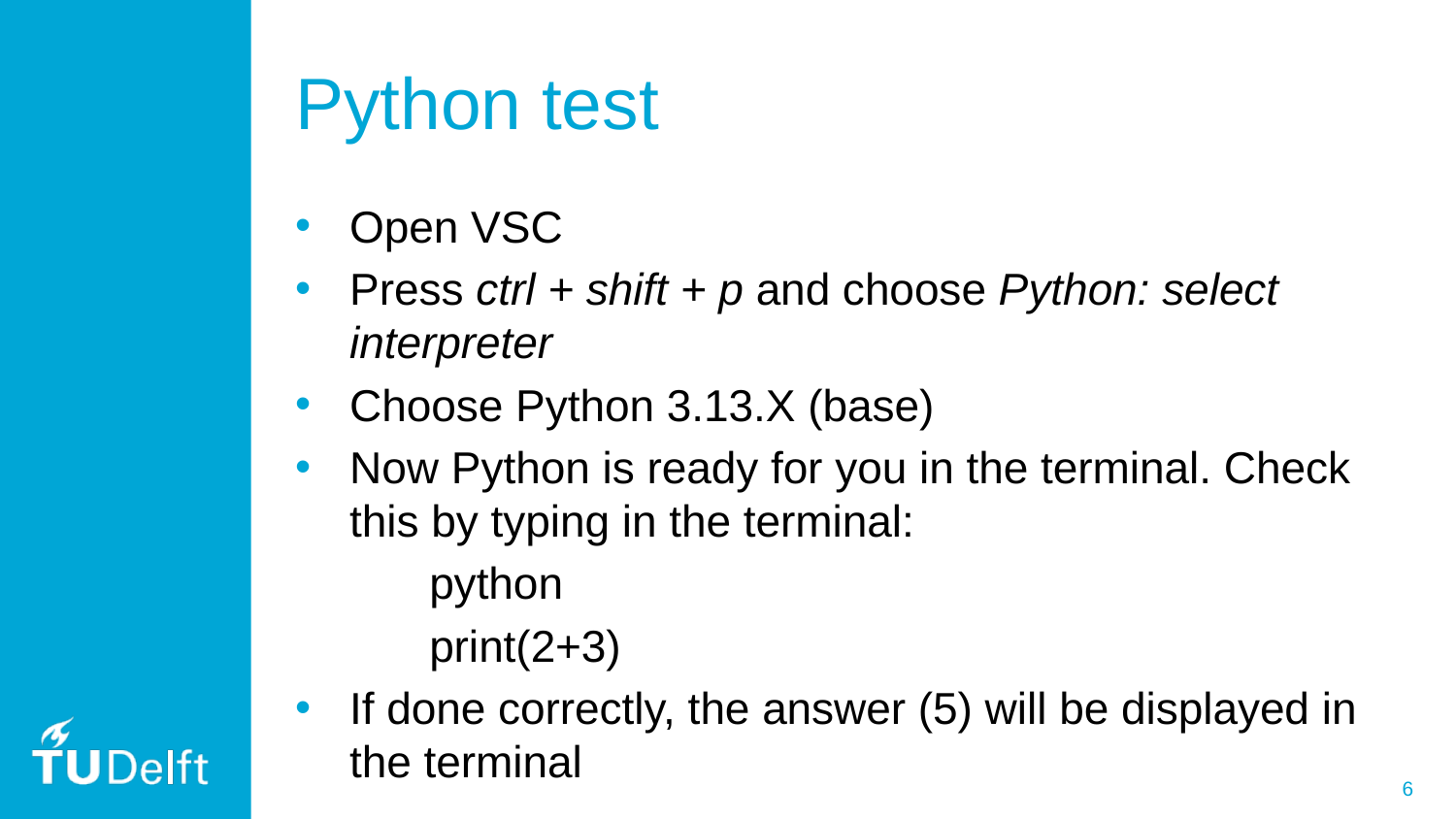

# Python test
Open VSC
Press ctrl + shift + p and choose Python: select interpreter
Choose Python 3.13.X (base)
Now Python is ready for you in the terminal. Check this by typing in the terminal:
	python
	print(2+3)
If done correctly, the answer (5) will be displayed in the terminal